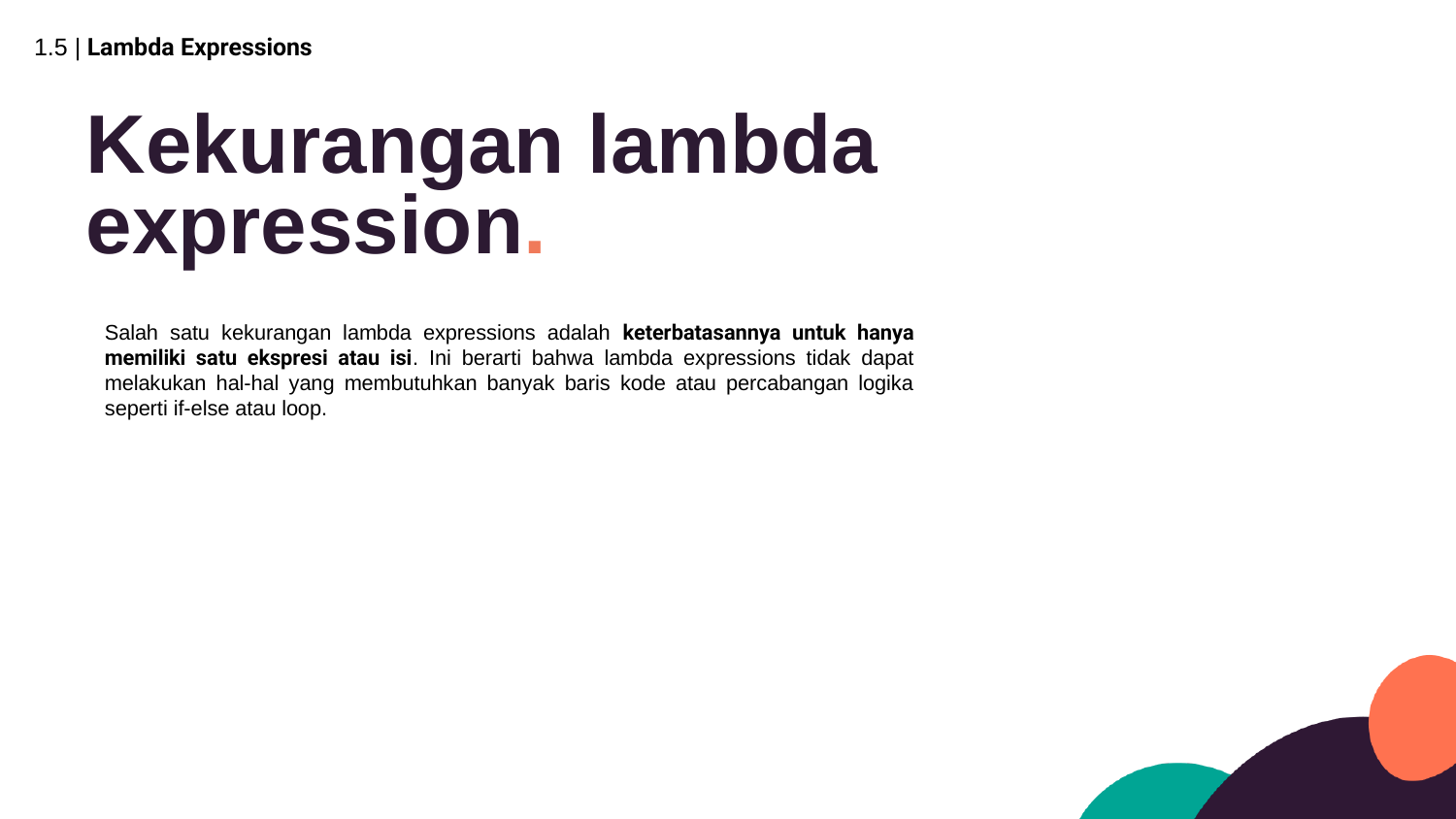

1.5 | Lambda Expressions
Kekurangan lambda expression.
Salah satu kekurangan lambda expressions adalah keterbatasannya untuk hanya memiliki satu ekspresi atau isi. Ini berarti bahwa lambda expressions tidak dapat melakukan hal-hal yang membutuhkan banyak baris kode atau percabangan logika seperti if-else atau loop.